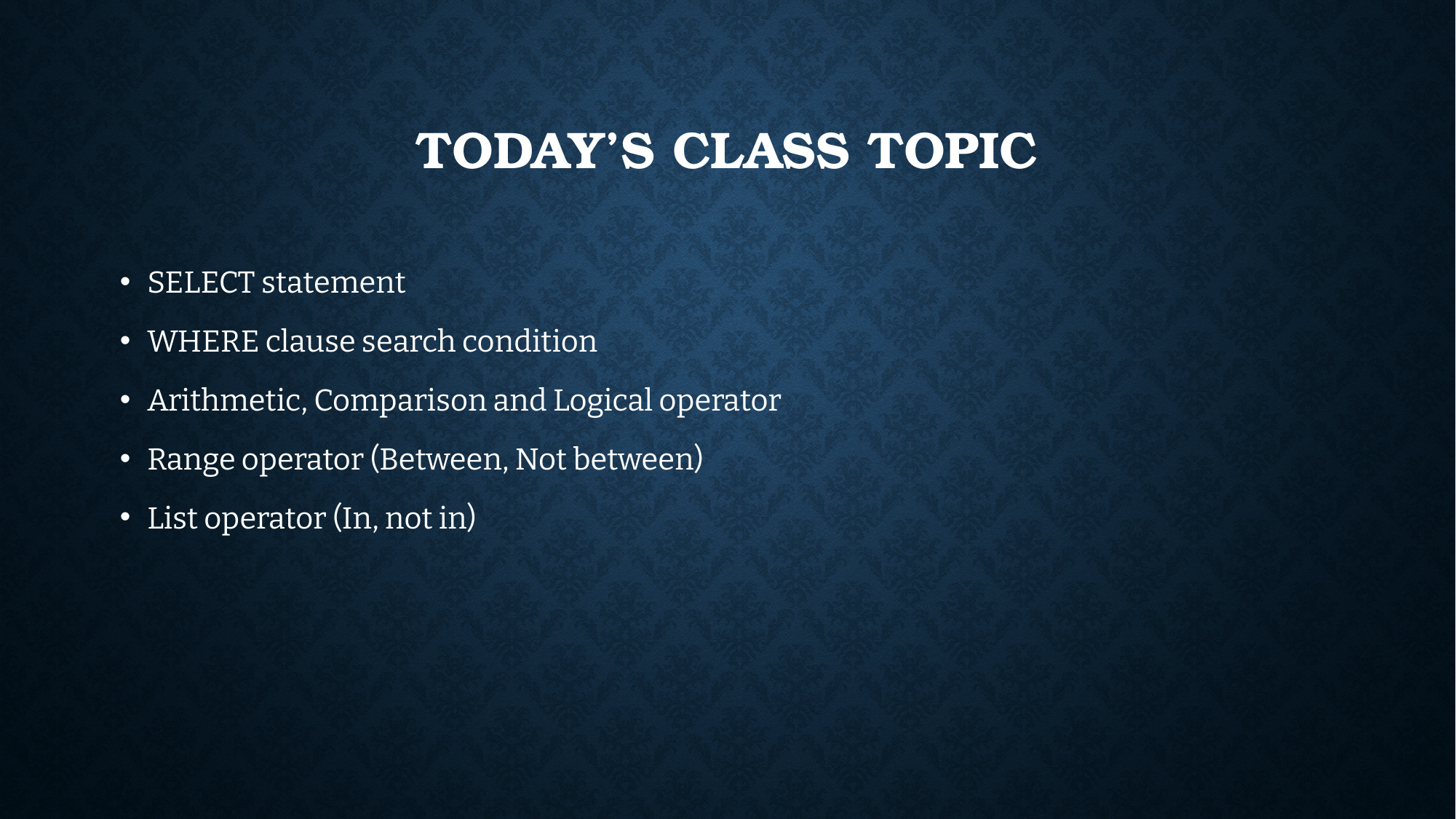

# Today’s Class topic
SELECT statement
WHERE clause search condition
Arithmetic, Comparison and Logical operator
Range operator (Between, Not between)
List operator (In, not in)